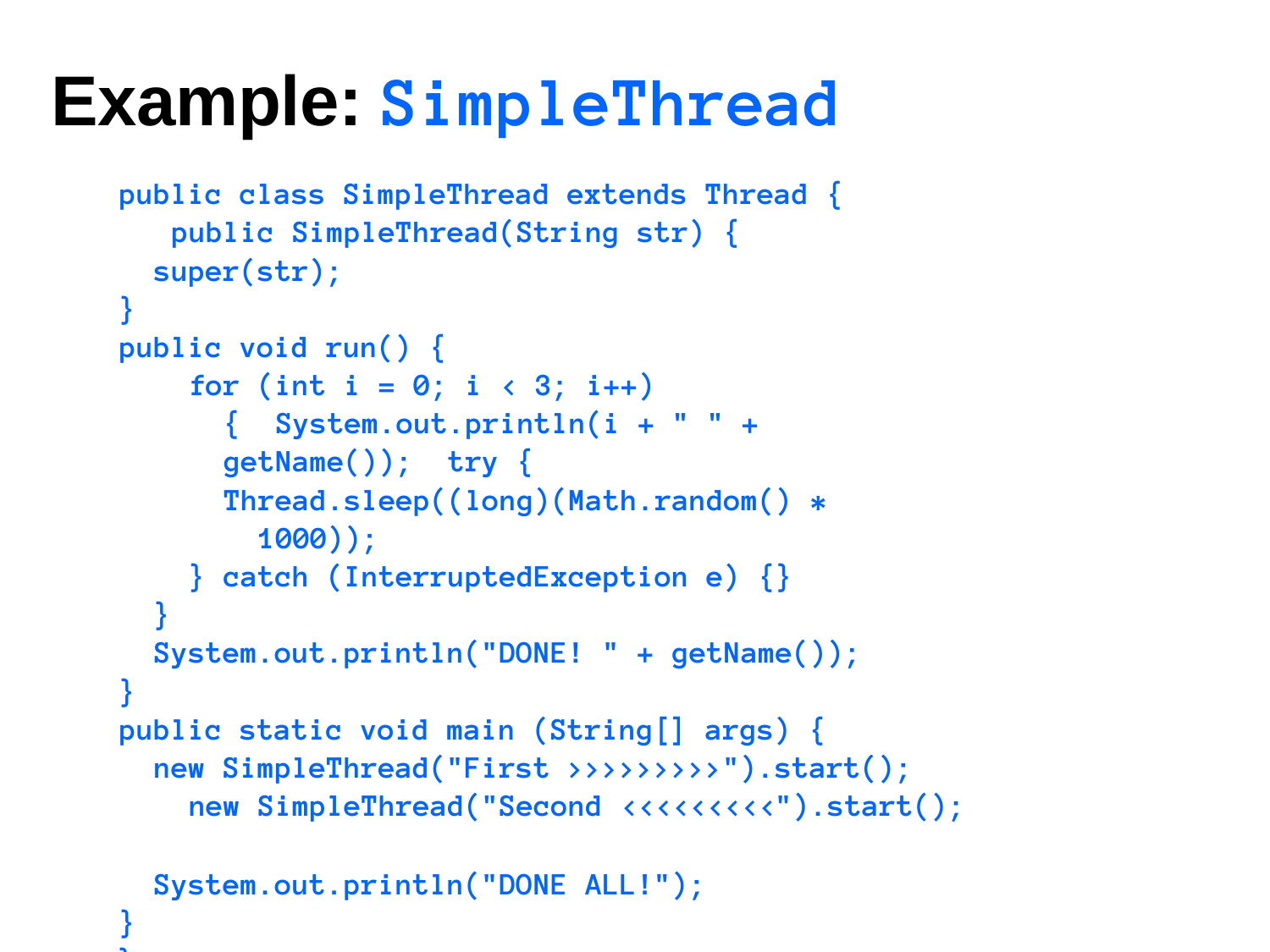

# Example: SimpleThread

public class SimpleThread extends Thread {  public SimpleThread(String str) {
super(str);
}
public void run() {
for (int i = 0; i < 3; i++) {  System.out.println(i + " " + getName());  try {
Thread.sleep((long)(Math.random() * 1000));
} catch (InterruptedException e) {}
}
System.out.println("DONE! " + getName());
}
public static void main (String[] args) {
new SimpleThread("First >>>>>>>>>").start();  new SimpleThread("Second <<<<<<<<<").start();

System.out.println("DONE ALL!");
}
}
Jordan Anastasiade – Java Programming Language Course	13